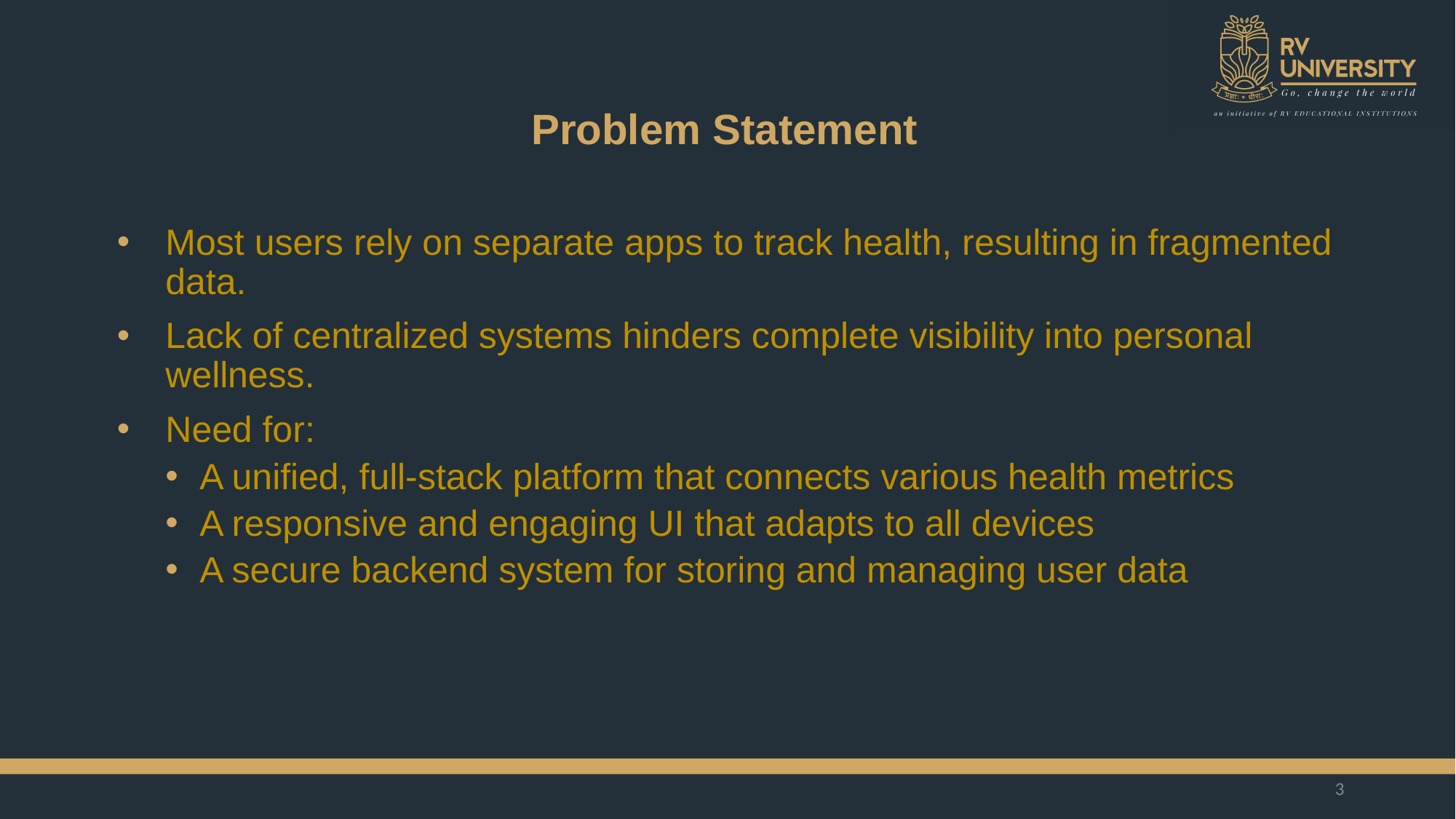

# Problem Statement
Most users rely on separate apps to track health, resulting in fragmented data.
Lack of centralized systems hinders complete visibility into personal wellness.
Need for:
A unified, full-stack platform that connects various health metrics
A responsive and engaging UI that adapts to all devices
A secure backend system for storing and managing user data

3